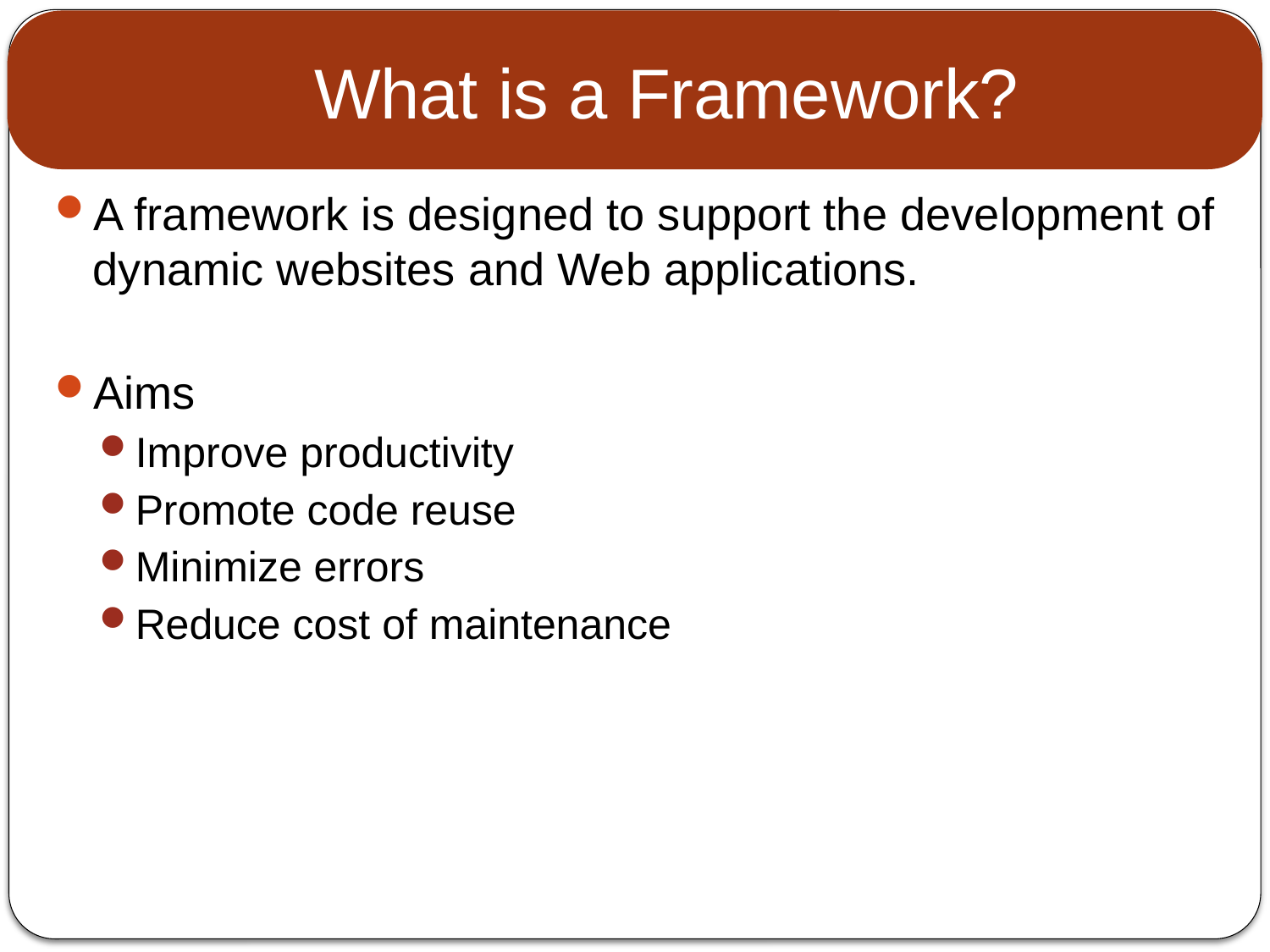

# What is a Framework?
A framework is designed to support the development of dynamic websites and Web applications.

Aims
Improve productivity
Promote code reuse
Minimize errors
Reduce cost of maintenance